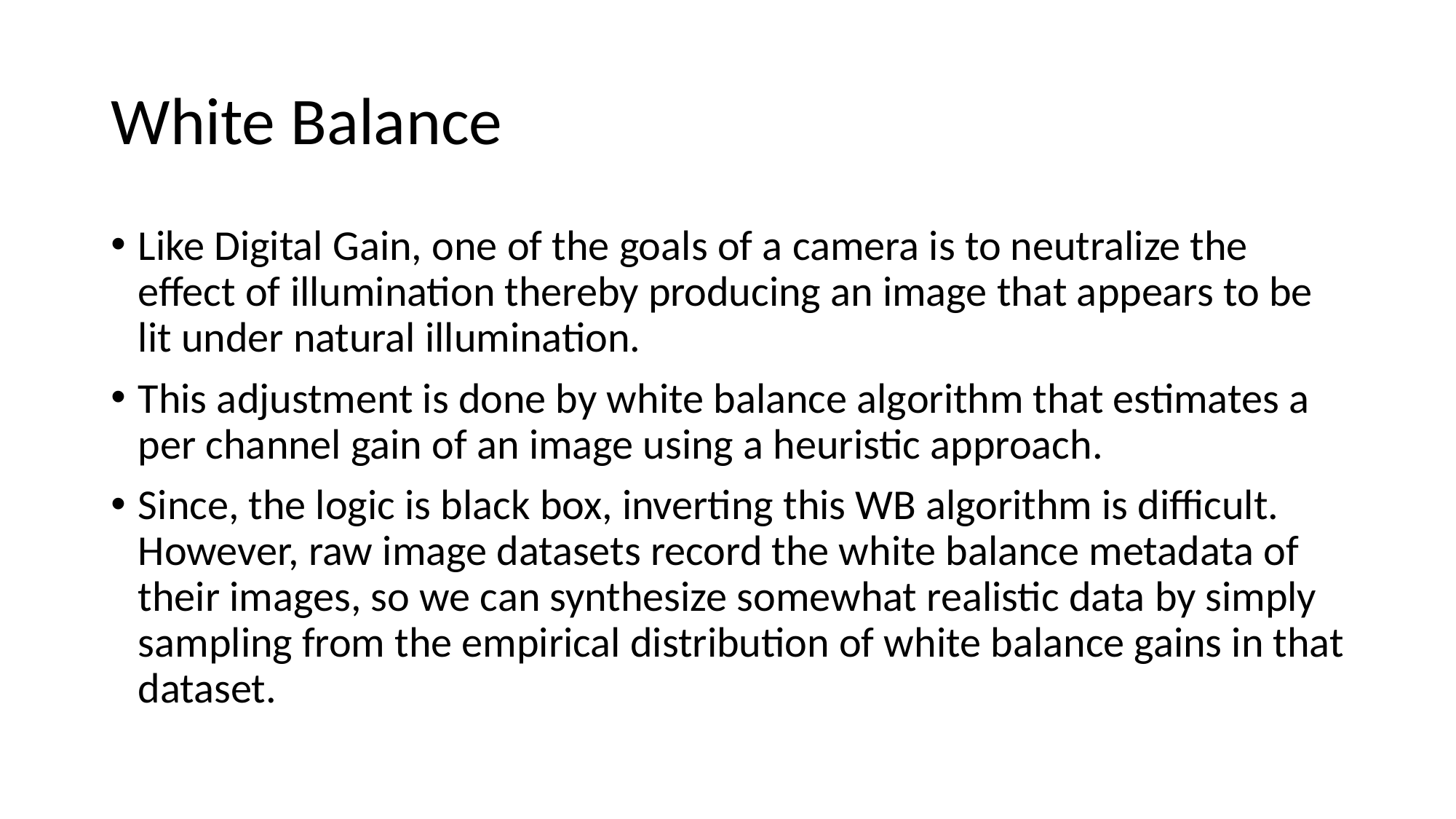

# White Balance
Like Digital Gain, one of the goals of a camera is to neutralize the effect of illumination thereby producing an image that appears to be lit under natural illumination.
This adjustment is done by white balance algorithm that estimates a per channel gain of an image using a heuristic approach.
Since, the logic is black box, inverting this WB algorithm is difficult. However, raw image datasets record the white balance metadata of their images, so we can synthesize somewhat realistic data by simply sampling from the empirical distribution of white balance gains in that dataset.